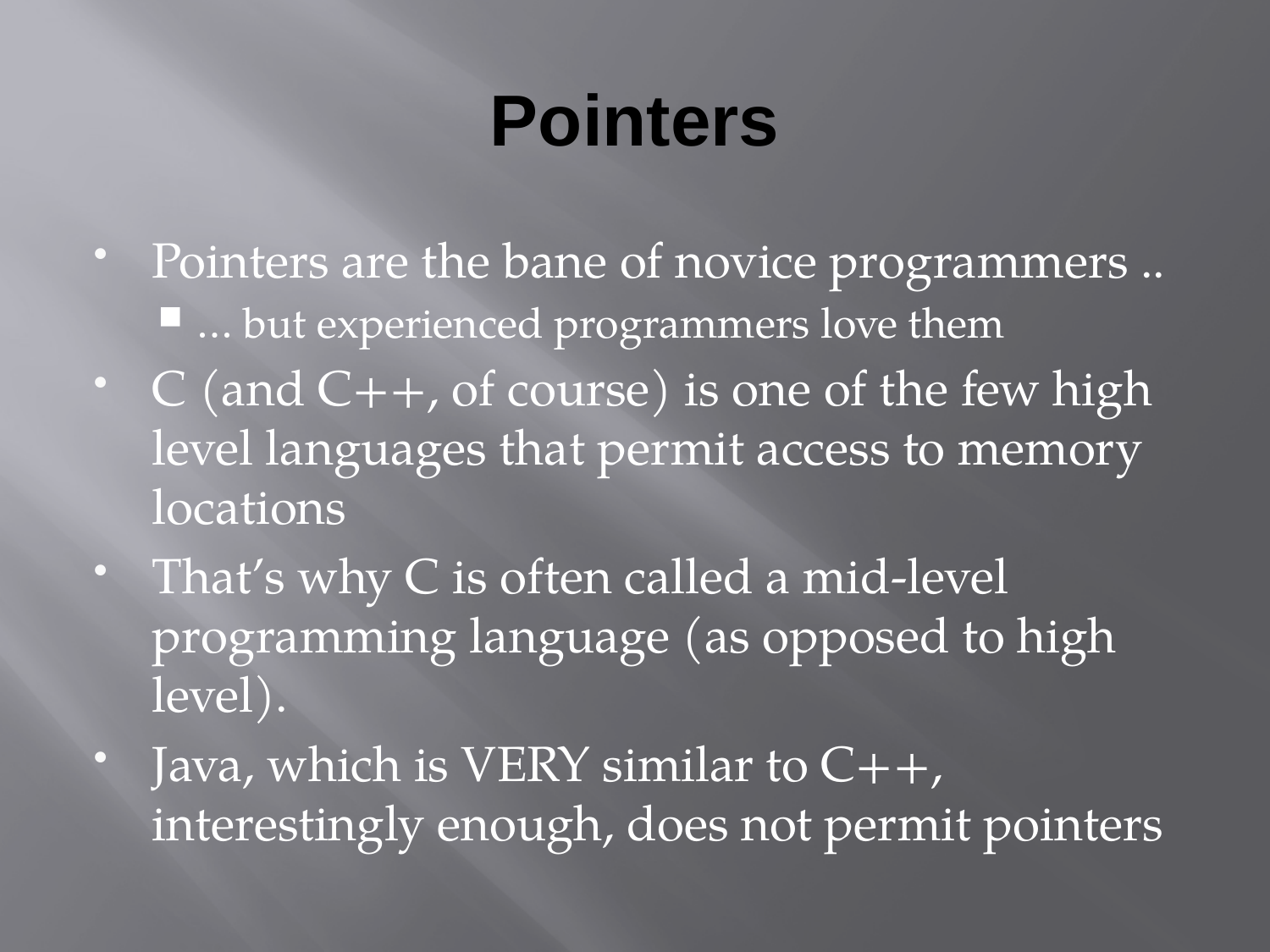

# Pointers
Pointers are the bane of novice programmers ..
… but experienced programmers love them
C (and C++, of course) is one of the few high level languages that permit access to memory locations
That’s why C is often called a mid-level programming language (as opposed to high level).
Java, which is VERY similar to C++, interestingly enough, does not permit pointers